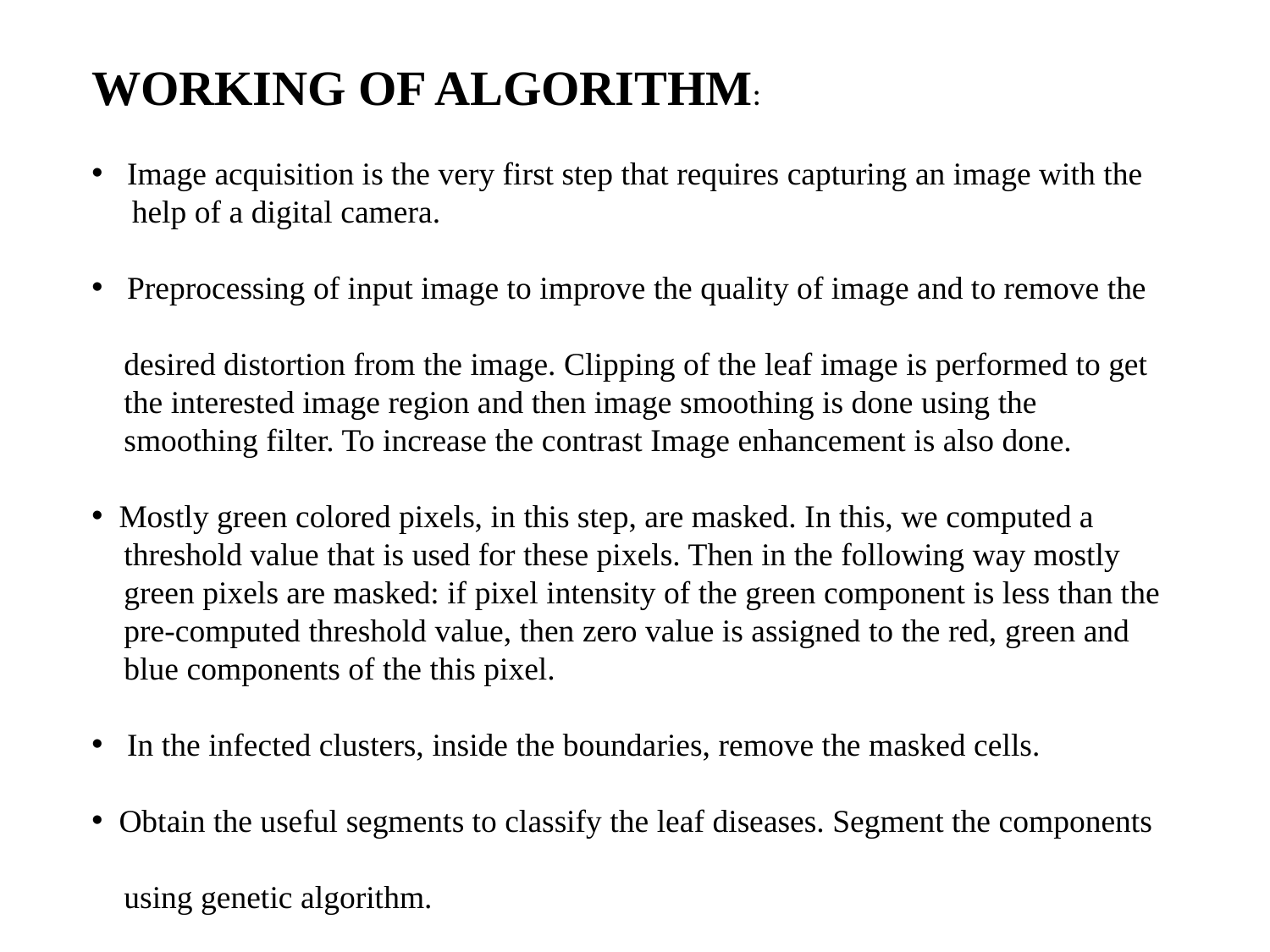

WORKING OF ALGORITHM:

   Image acquisition is the very first step that requires capturing an image with the
     help of a digital camera.

   Preprocessing of input image to improve the quality of image and to remove the
    desired distortion from the image. Clipping of the leaf image is performed to get
    the interested image region and then image smoothing is done using the
    smoothing filter. To increase the contrast Image enhancement is also done.

  Mostly green colored pixels, in this step, are masked. In this, we computed a
    threshold value that is used for these pixels. Then in the following way mostly
    green pixels are masked: if pixel intensity of the green component is less than the
    pre-computed threshold value, then zero value is assigned to the red, green and
    blue components of the this pixel.

   In the infected clusters, inside the boundaries, remove the masked cells.

  Obtain the useful segments to classify the leaf diseases. Segment the components
    using genetic algorithm.